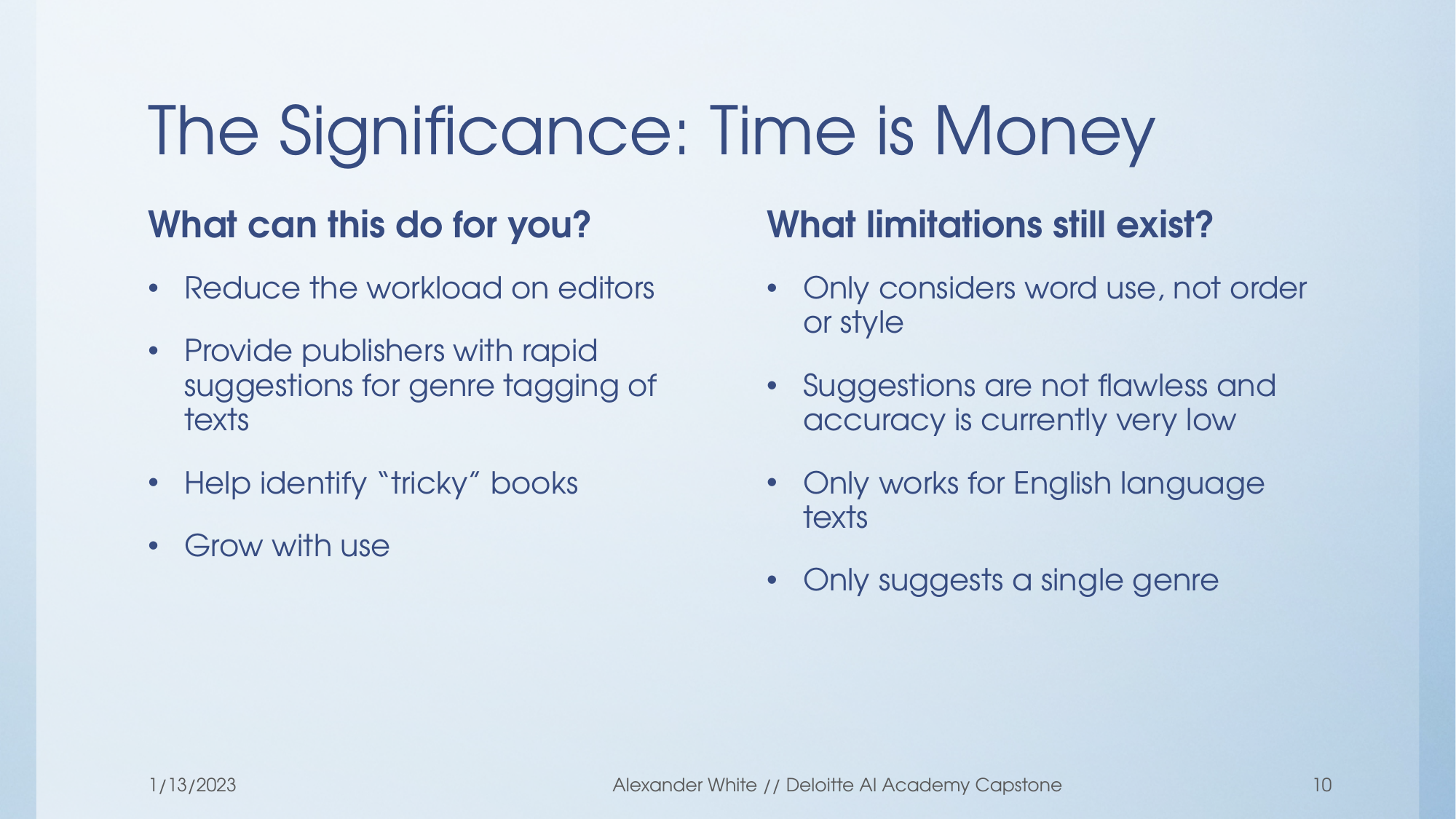

# The Significance: Time is Money
What can this do for you?
What limitations still exist?
Reduce the workload on editors
Provide publishers with rapid suggestions for genre tagging of texts
Help identify “tricky” books
Grow with use
Only considers word use, not order or style
Suggestions are not flawless and accuracy is currently very low
Only works for English language texts
Only suggests a single genre
1/13/2023
Alexander White // Deloitte AI Academy Capstone
10